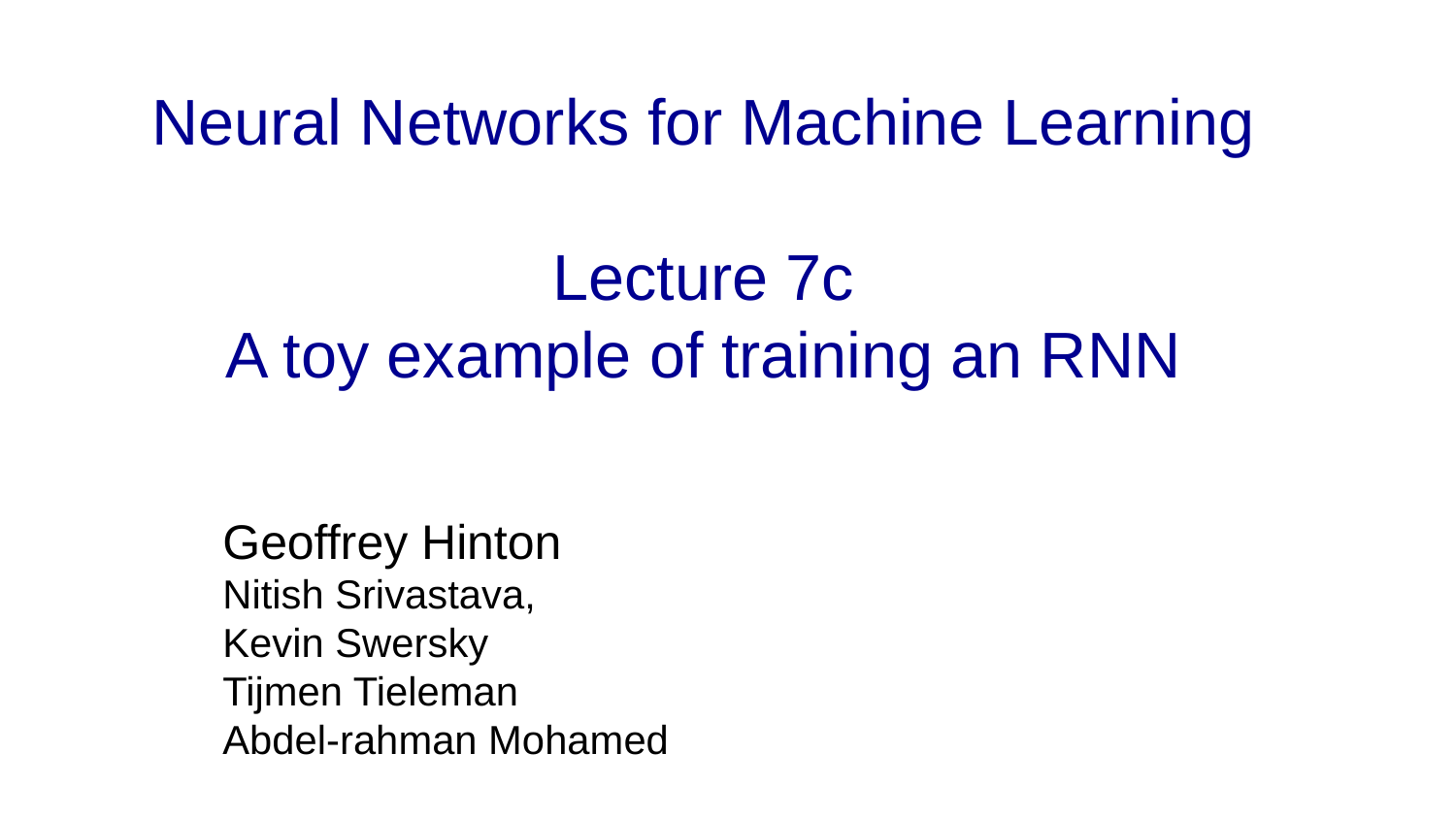

# Neural Networks for Machine Learning Lecture 7c A toy example of training an RNN